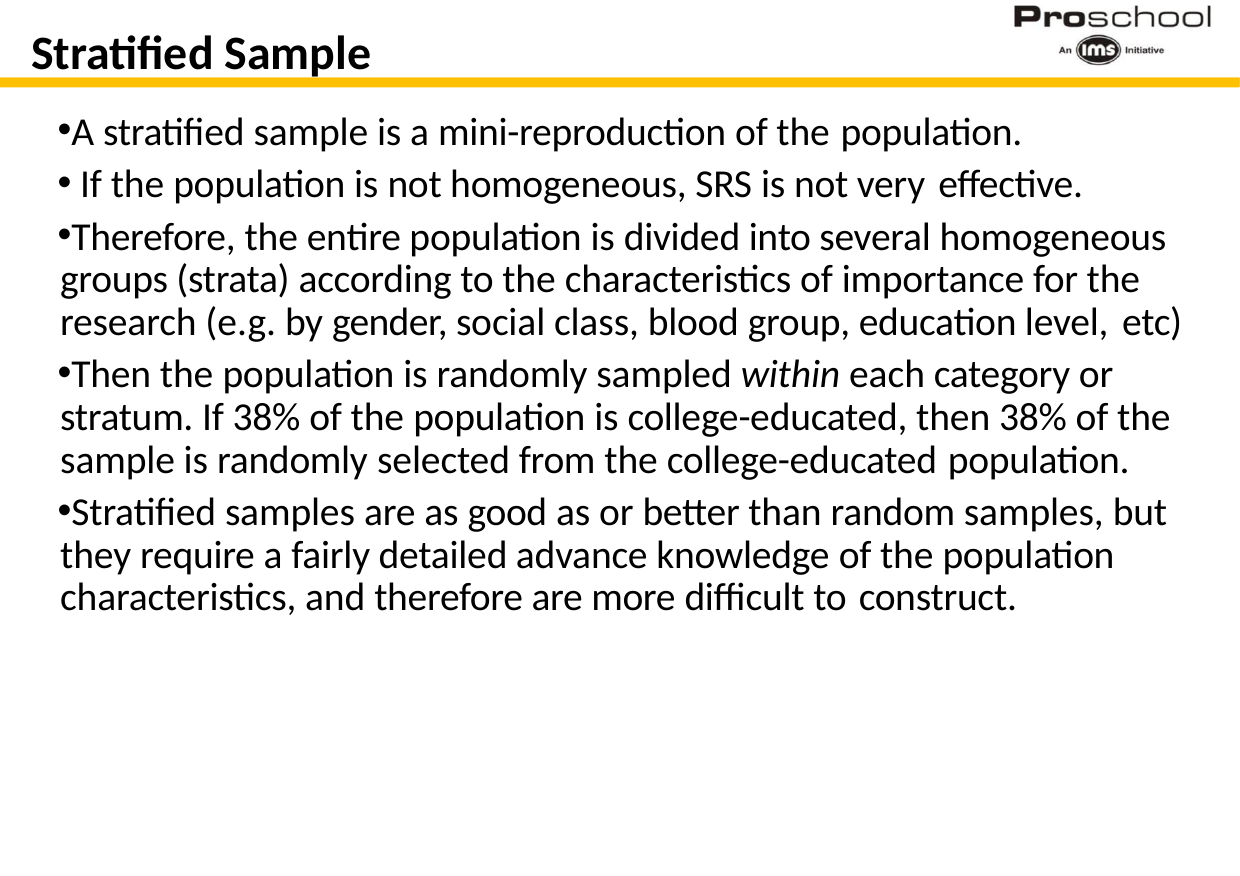

# Stratified Sample

A stratified sample is a mini-reproduction of the population.
If the population is not homogeneous, SRS is not very effective.
Therefore, the entire population is divided into several homogeneous  groups (strata) according to the characteristics of importance for the  research (e.g. by gender, social class, blood group, education level, etc)
Then the population is randomly sampled within each category or  stratum. If 38% of the population is college-educated, then 38% of the  sample is randomly selected from the college-educated population.
Stratified samples are as good as or better than random samples, but  they require a fairly detailed advance knowledge of the population  characteristics, and therefore are more difficult to construct.